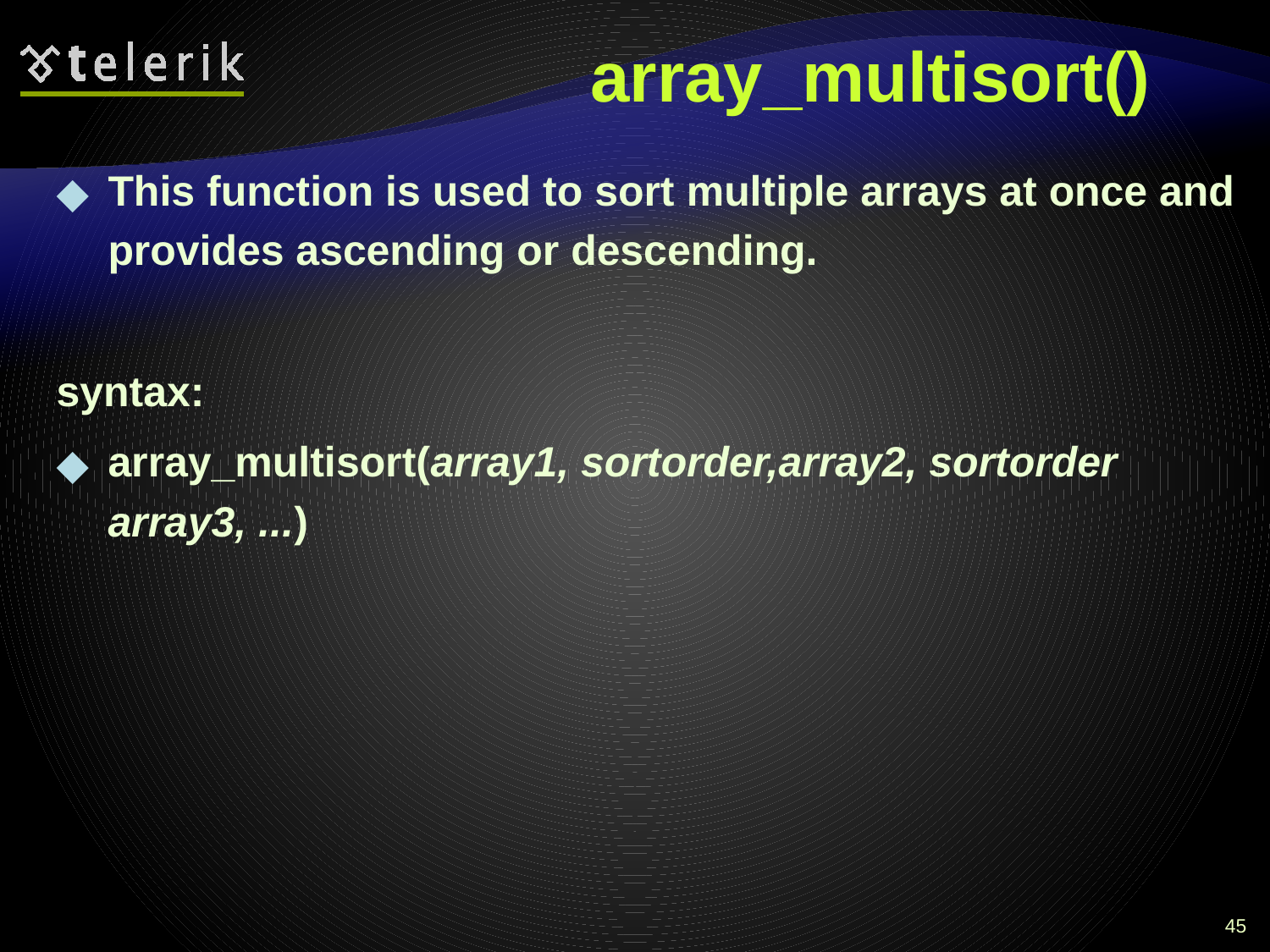

# array_multisort()
This function is used to sort multiple arrays at once and provides ascending or descending.

syntax:
array_multisort(array1, sortorder,array2, sortorder array3, ...)

45